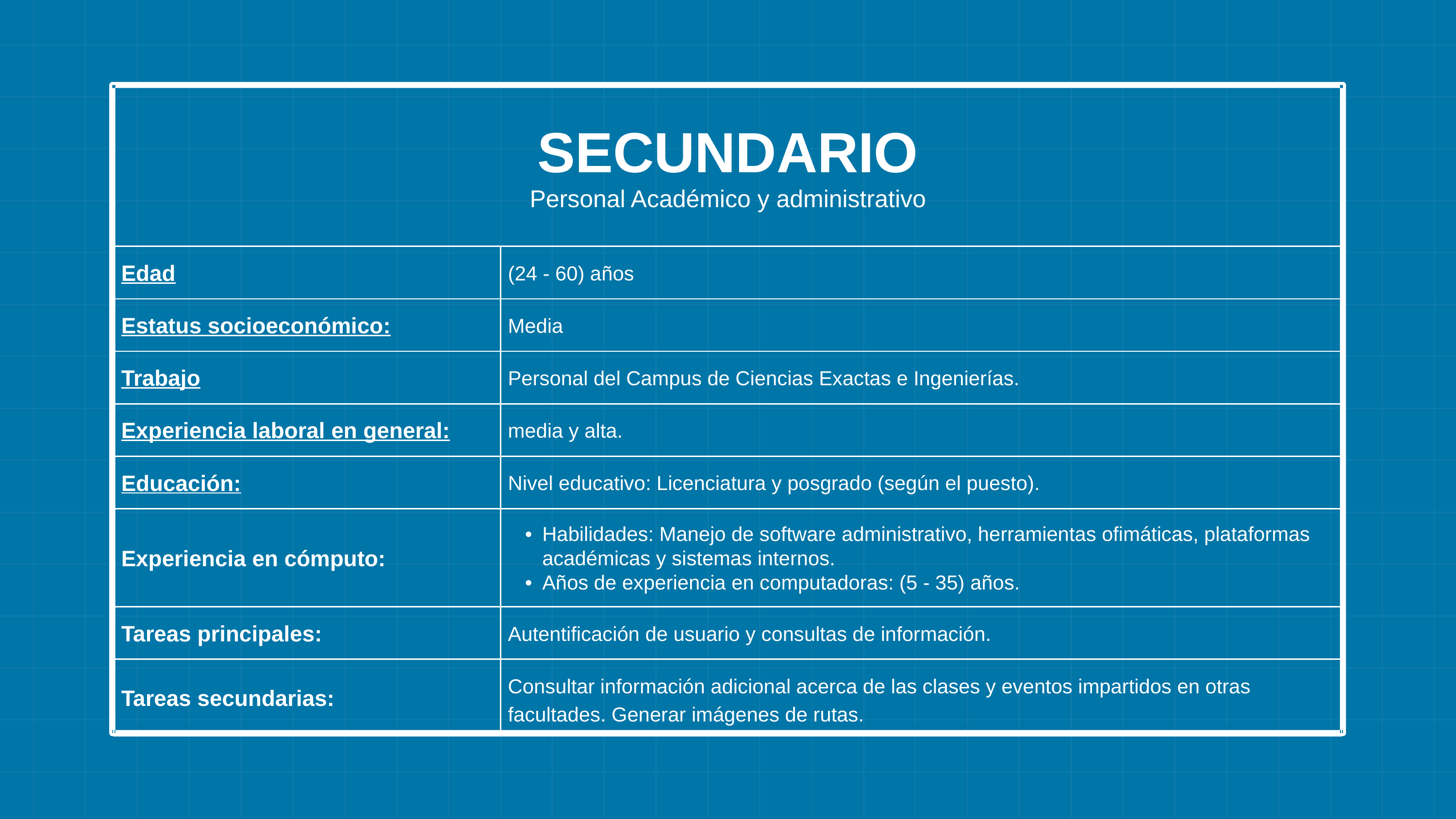

SECUNDARIO
Personal Académico y administrativo
| Edad | (24 - 60) años |
| --- | --- |
| Estatus socioeconómico: | Media |
| Trabajo | Personal del Campus de Ciencias Exactas e Ingenierías. |
| Experiencia laboral en general: | media y alta. |
| Educación: | Nivel educativo: Licenciatura y posgrado (según el puesto). |
| Experiencia en cómputo: | Habilidades: Manejo de software administrativo, herramientas ofimáticas, plataformas académicas y sistemas internos. Años de experiencia en computadoras: (5 - 35) años. |
| Tareas principales: | Autentificación de usuario y consultas de información. |
| Tareas secundarias: | Consultar información adicional acerca de las clases y eventos impartidos en otras facultades. Generar imágenes de rutas. |